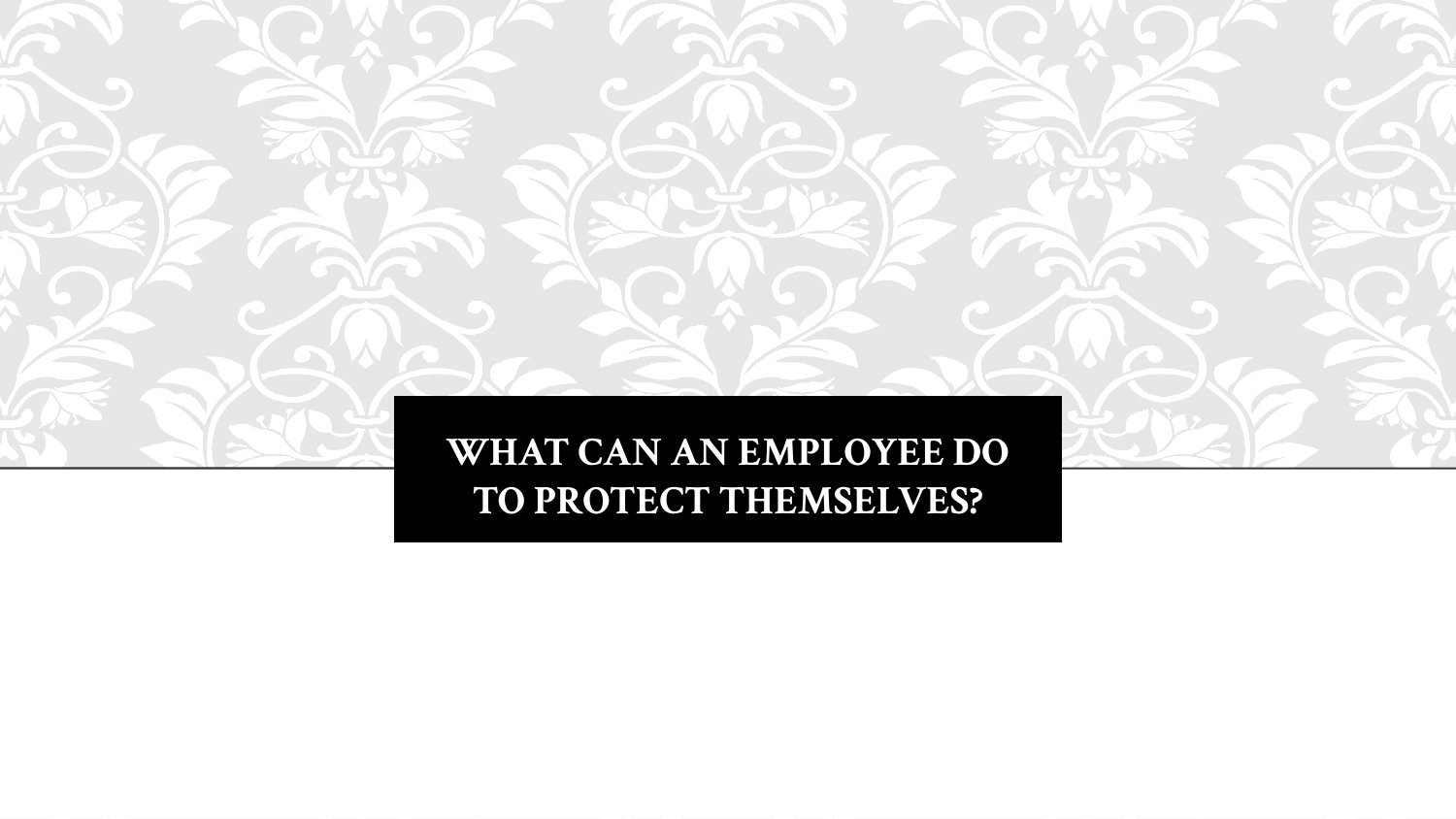

# What can an employee do to protect themselves?